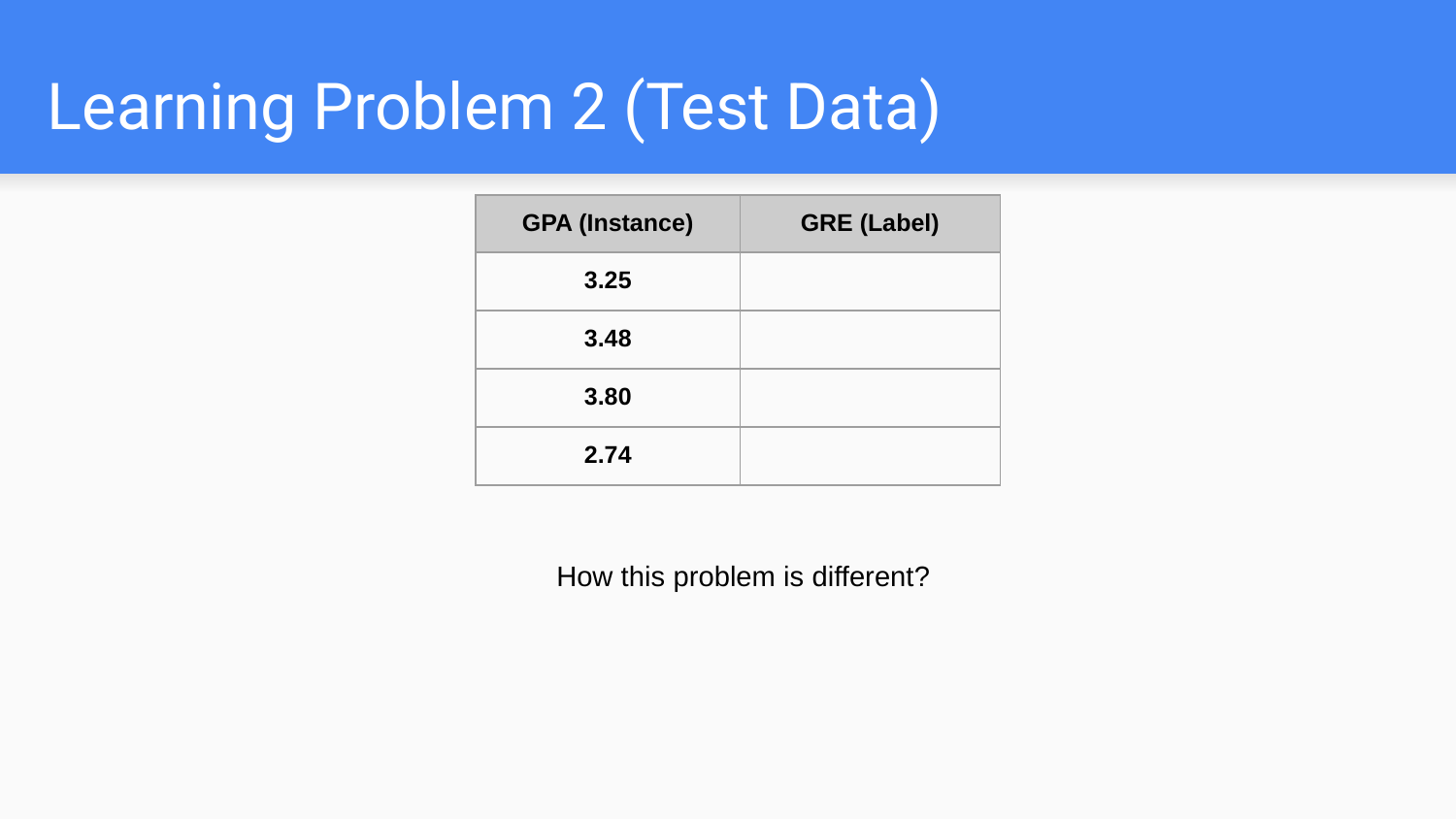

# Learning Problem 2 (Test Data)
| GPA (Instance) | GRE (Label) |
| --- | --- |
| 3.25 |  |
| 3.48 |  |
| 3.80 |  |
| 2.74 |  |
   How this problem is different?